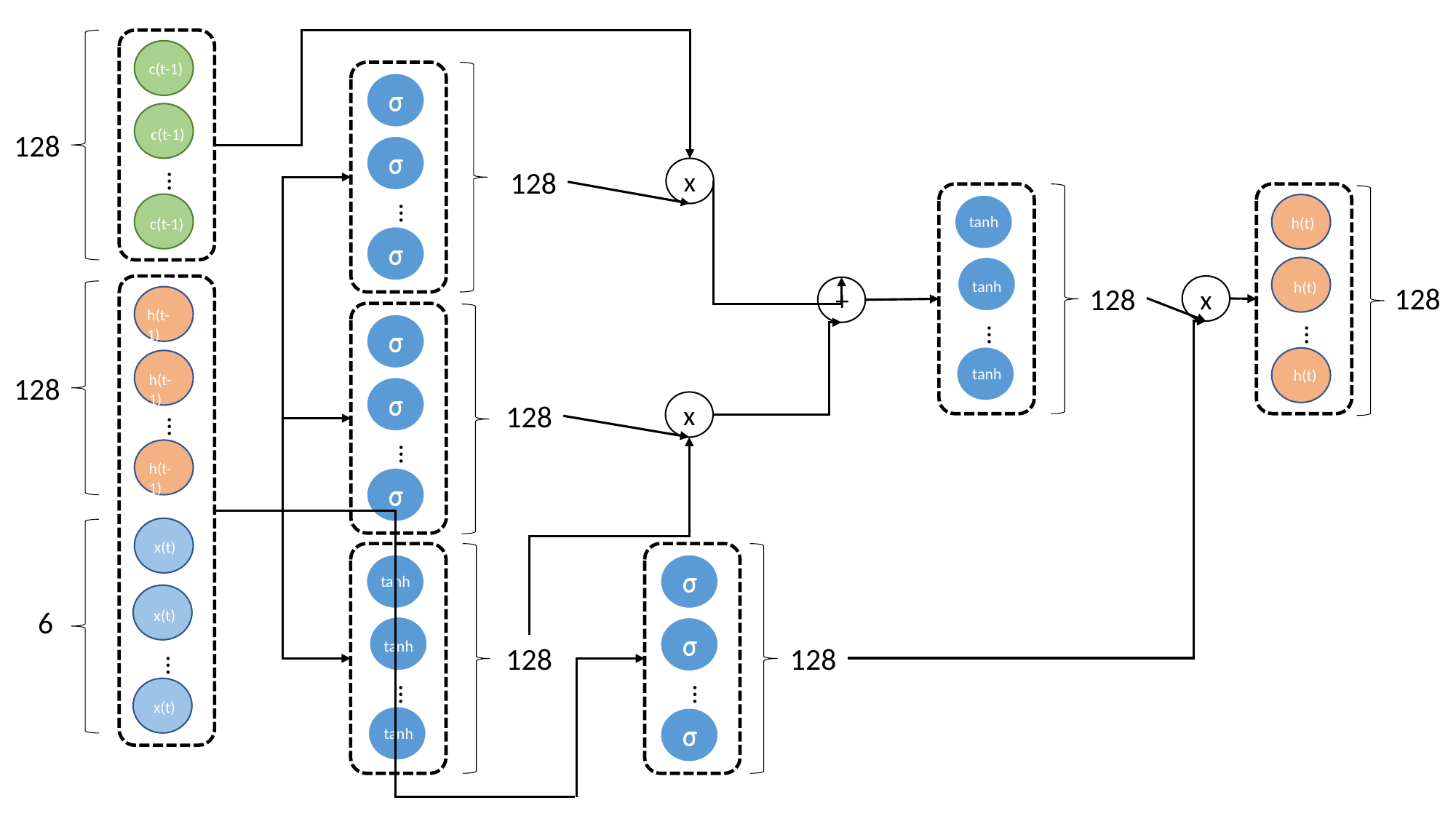

c(t-1)

σ

c(t-1)
128
σ
128
x
…

…

tanh
h(t)
c(t-1)
σ

tanh
h(t)
128
128
x

+

h(t-1)

σ
…
…

tanh
h(t)
128
h(t-1)
σ
x
128
…
…

h(t-1)
σ

x(t)

σ
tanh

6
x(t)

σ
tanh
128
128
…
…
…

x(t)

σ
tanh